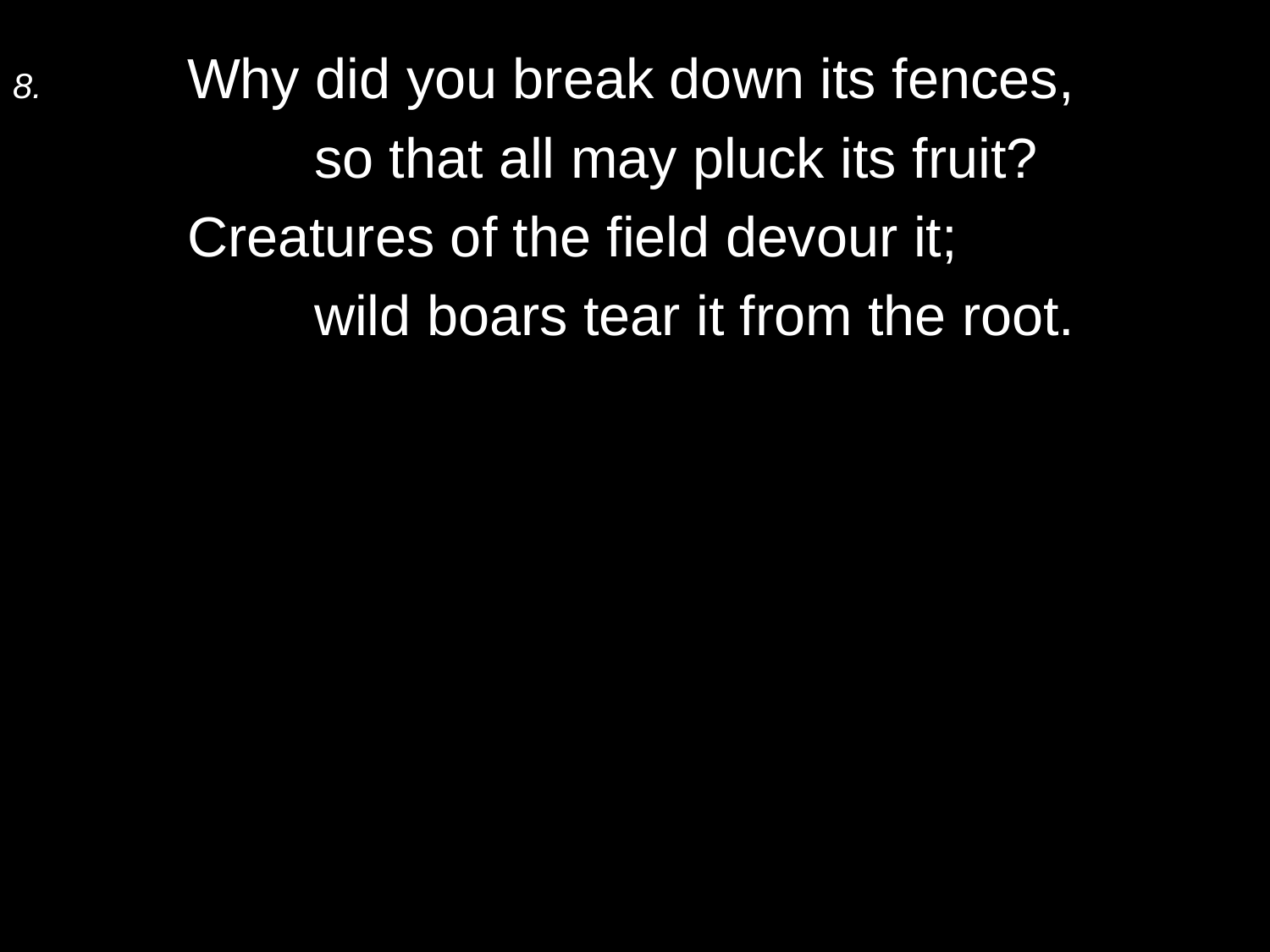

8.	Why did you break down its fences,
		so that all may pluck its fruit?
	Creatures of the field devour it;
		wild boars tear it from the root.